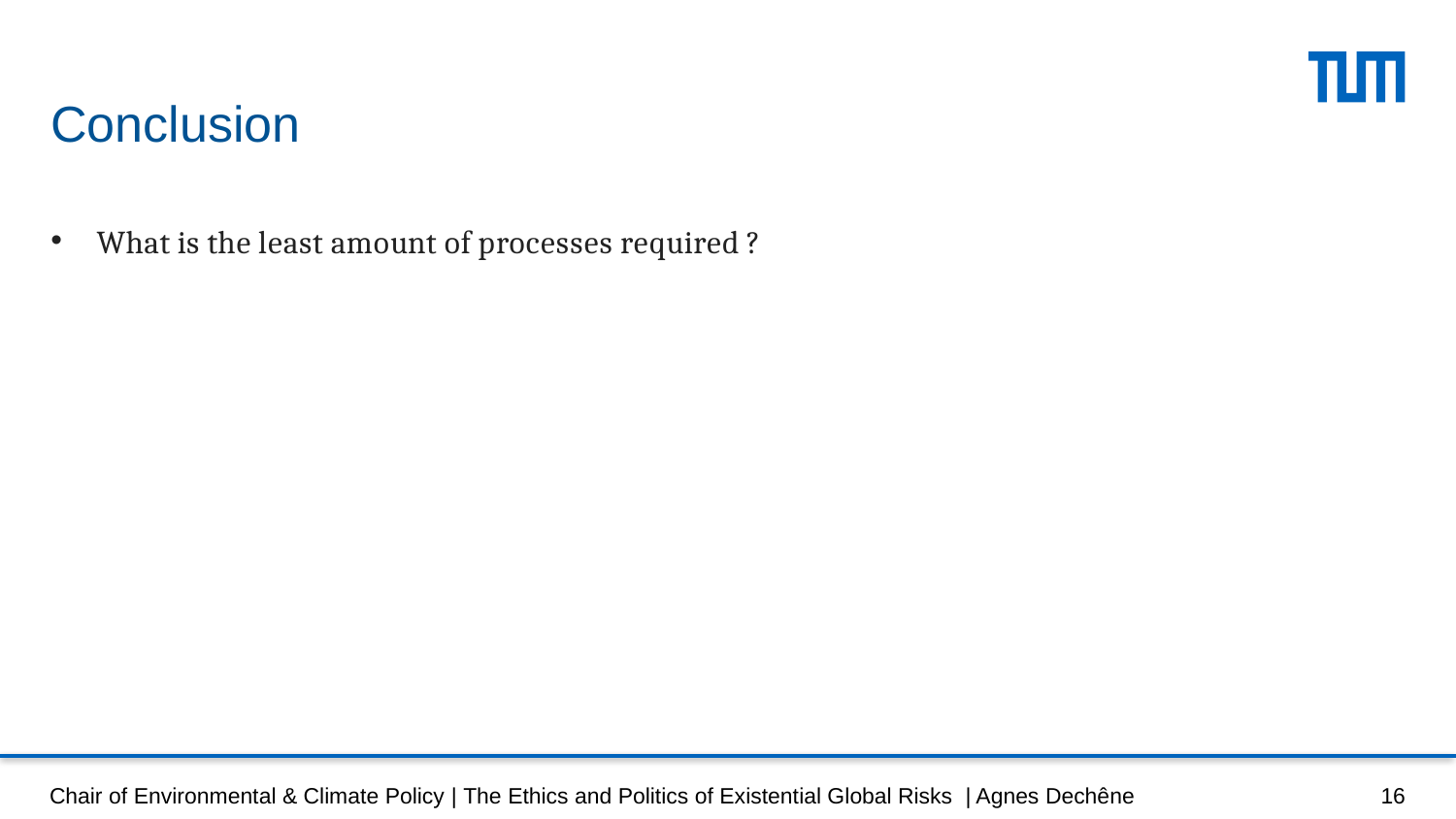

# Conclusion
What is the least amount of processes required ?
Chair of Environmental & Climate Policy | The Ethics and Politics of Existential Global Risks  | Agnes Dechêne
16